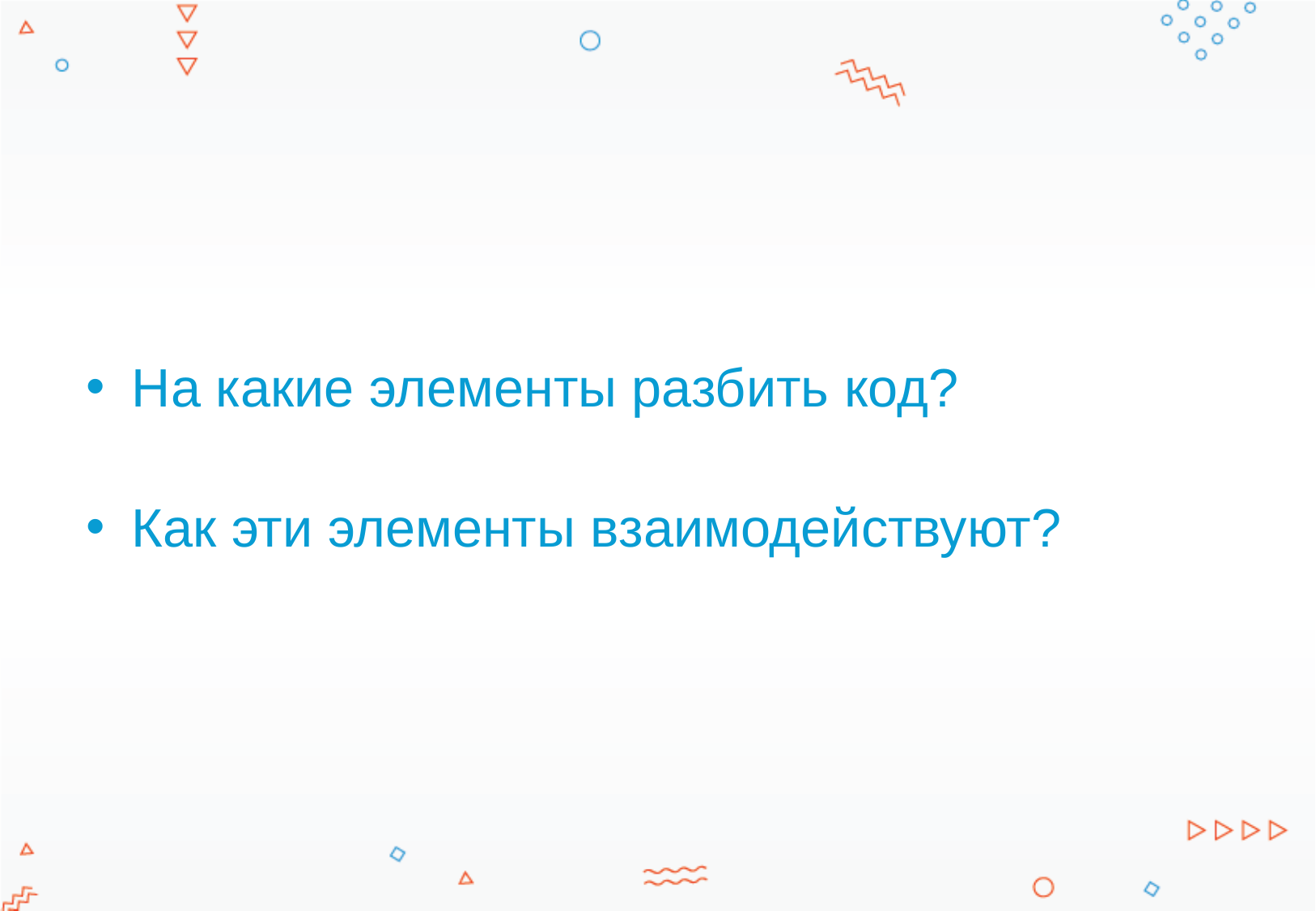

На какие элементы разбить код?

Как эти элементы взаимодействуют?